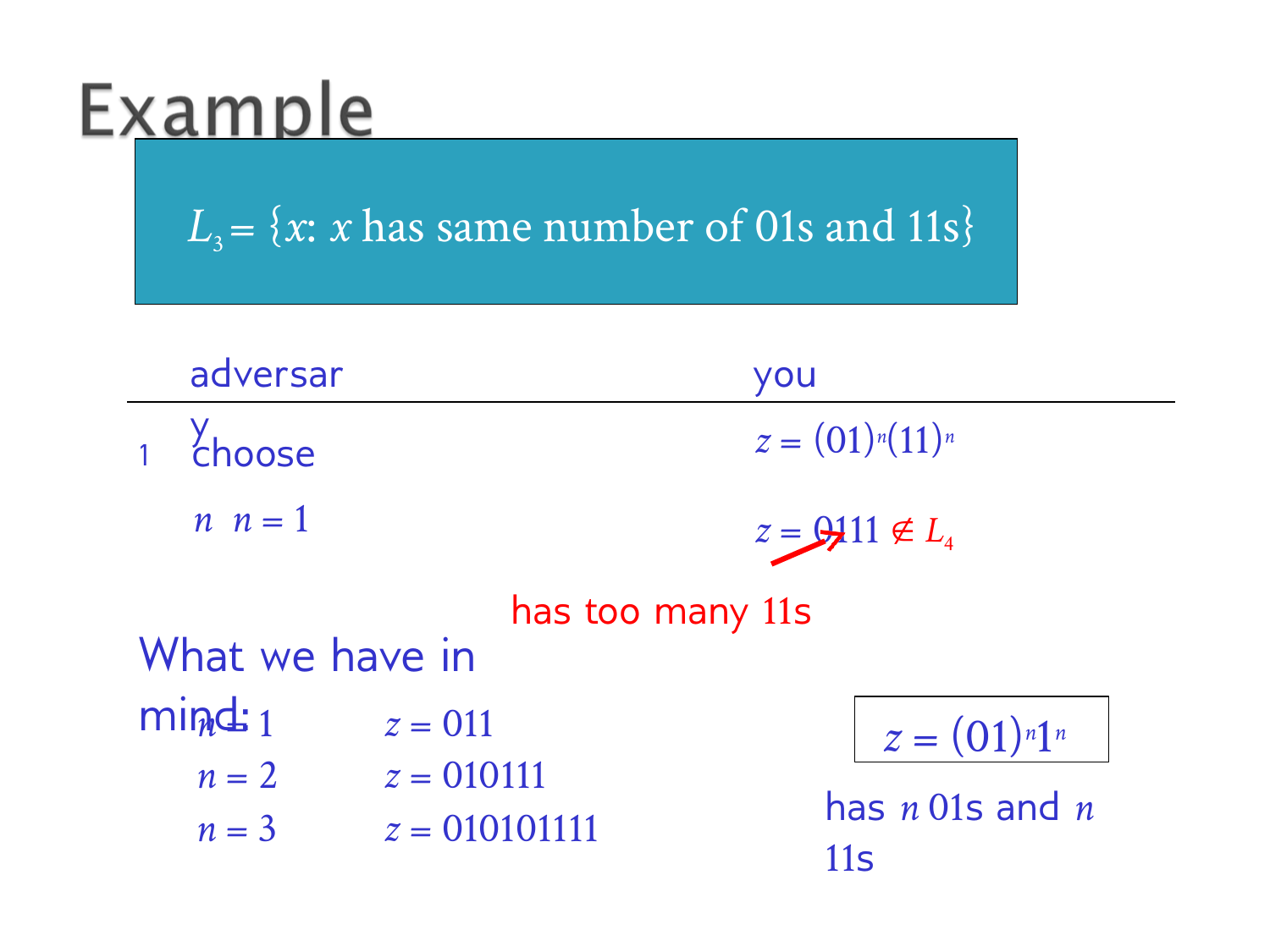

# L3 = {x: x has same number of 01s and 11s}
adversary
you
z = (01)n(11)n
z = 0111 ∉ L4
has too many 11s
1	choose n  n = 1

What we have in mind:
n = 1
n = 2
n = 3
z = 011
z = 010111
z = 010101111
z = (01)n1n
has n 01s and n 11s